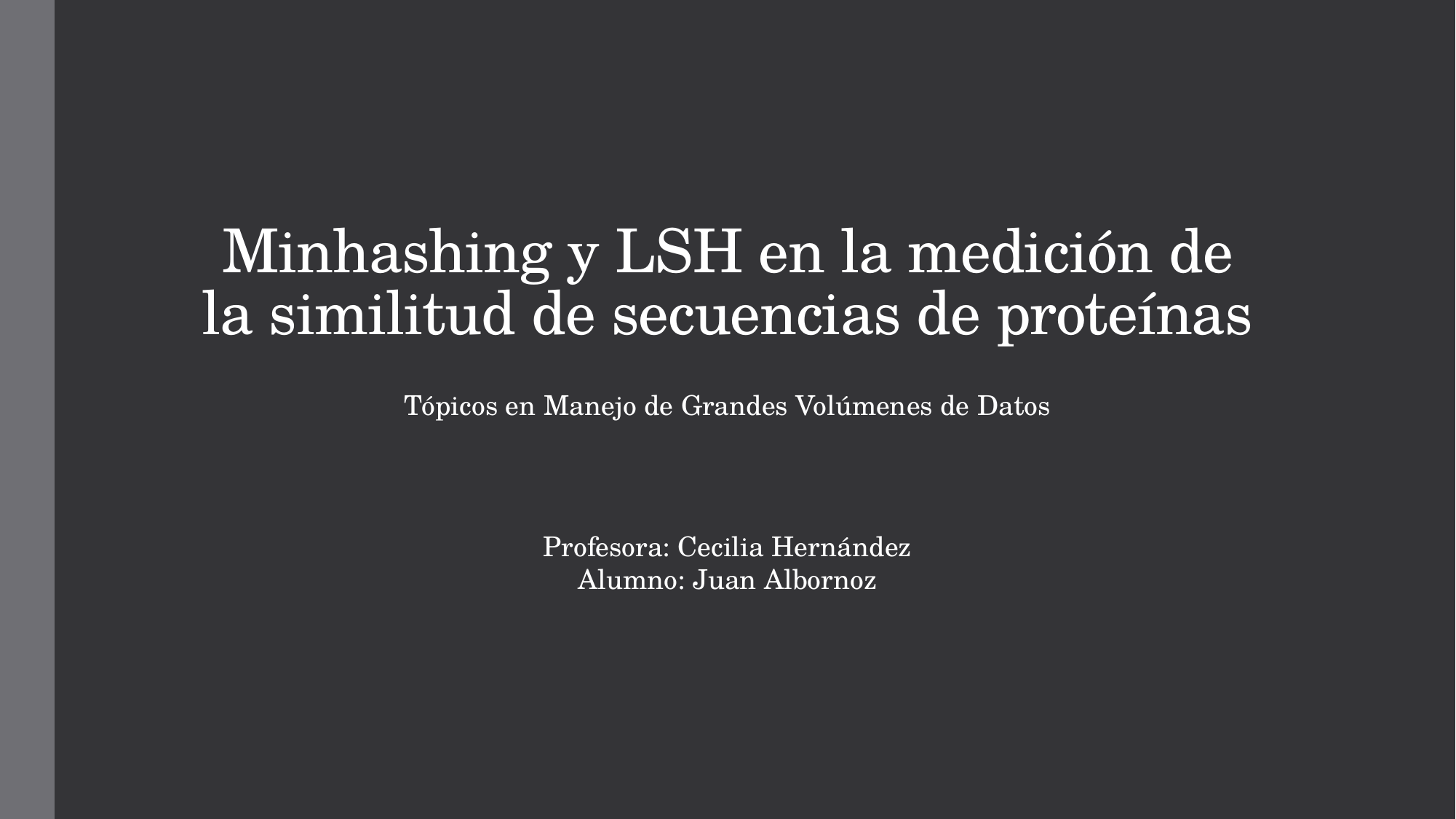

# Minhashing y LSH en la medición de la similitud de secuencias de proteínas
Tópicos en Manejo de Grandes Volúmenes de Datos

Profesora: Cecilia Hernández
Alumno: Juan Albornoz